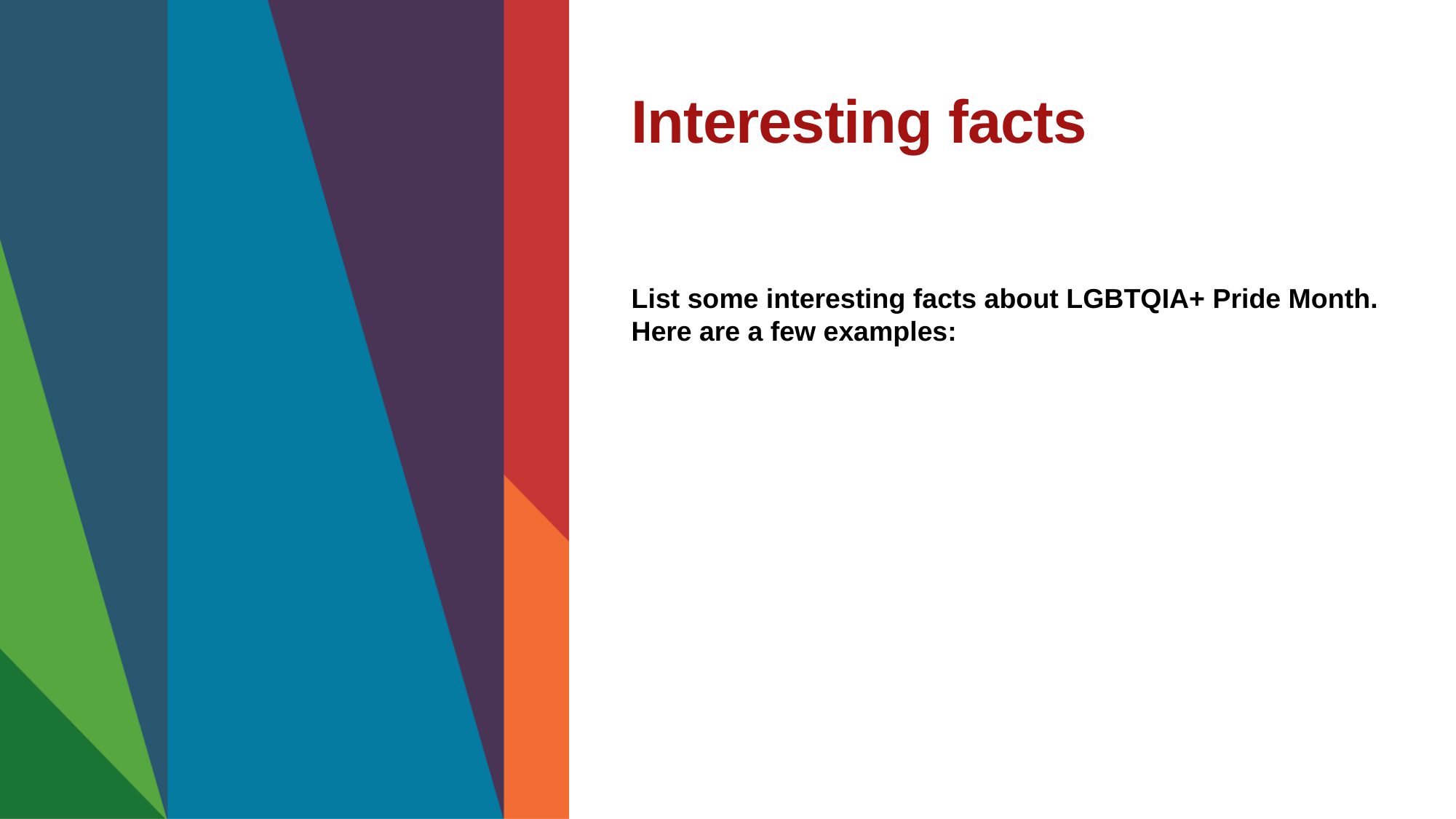

# Interesting facts

List some interesting facts about LGBTQIA+ Pride Month. Here are a few examples: